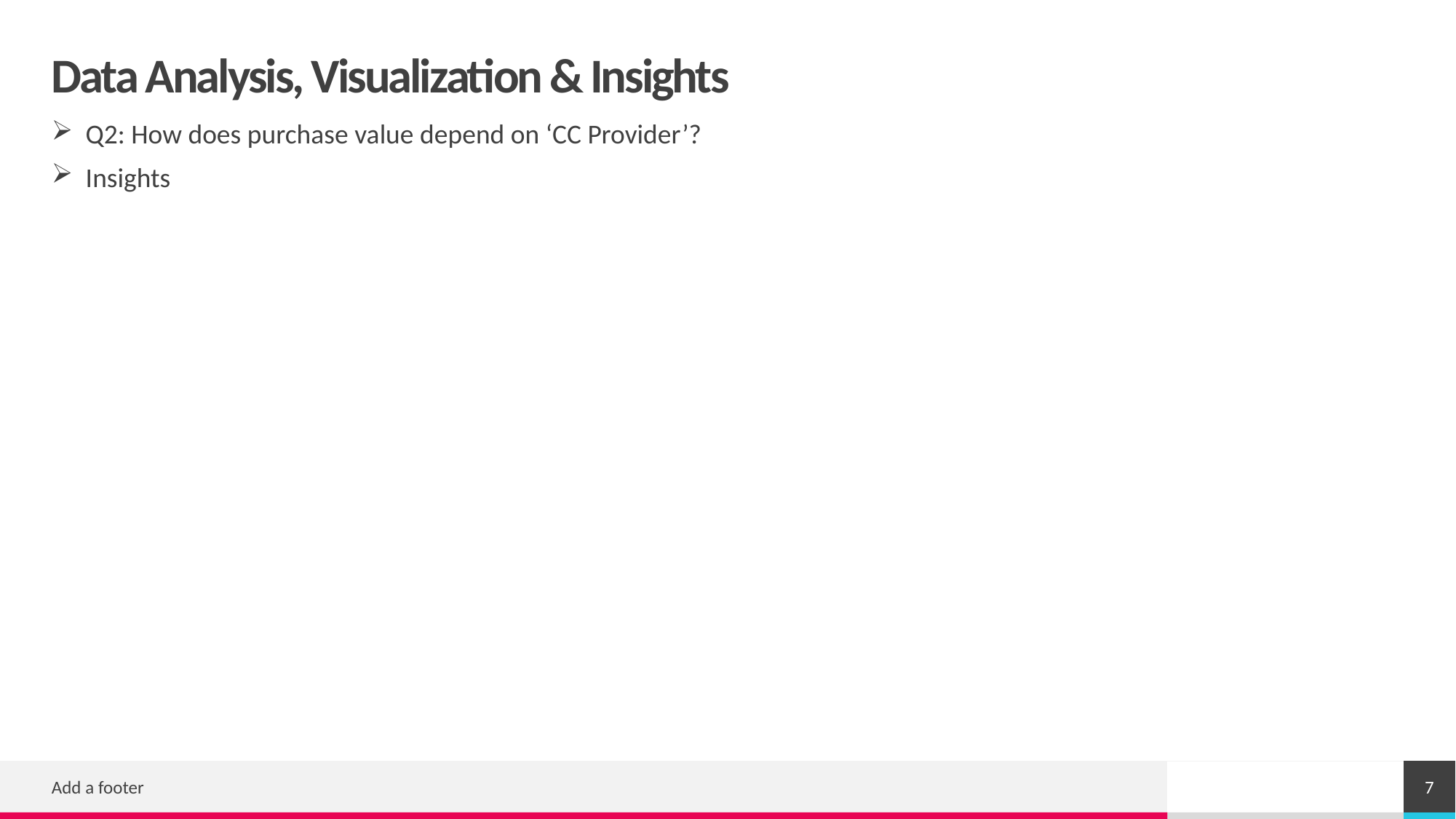

# Data Analysis, Visualization & Insights
Q2: How does purchase value depend on ‘CC Provider’?
Insights
7
Add a footer